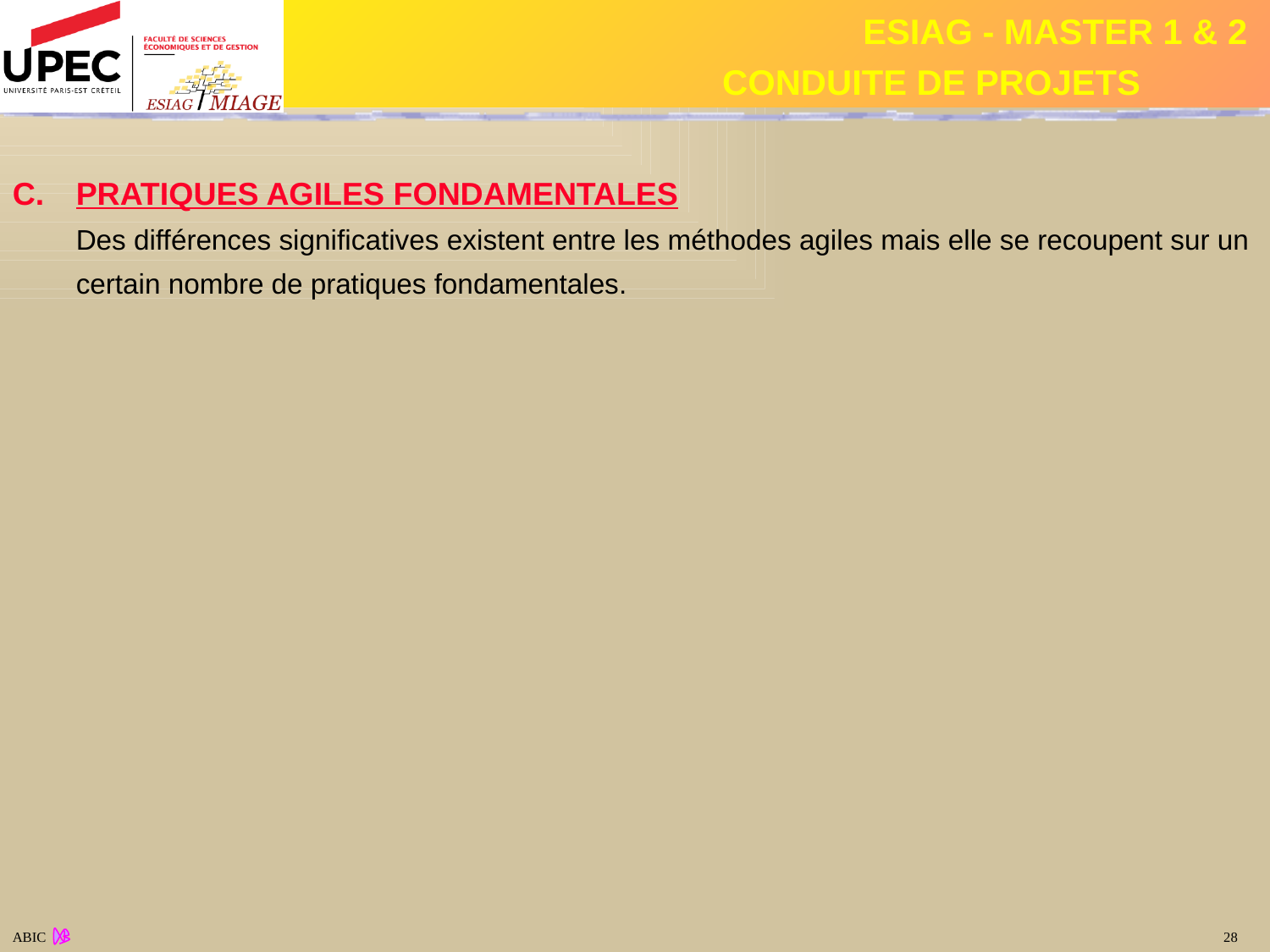

PRATIQUES AGILES FONDAMENTALES
	Des différences significatives existent entre les méthodes agiles mais elle se recoupent sur un certain nombre de pratiques fondamentales.